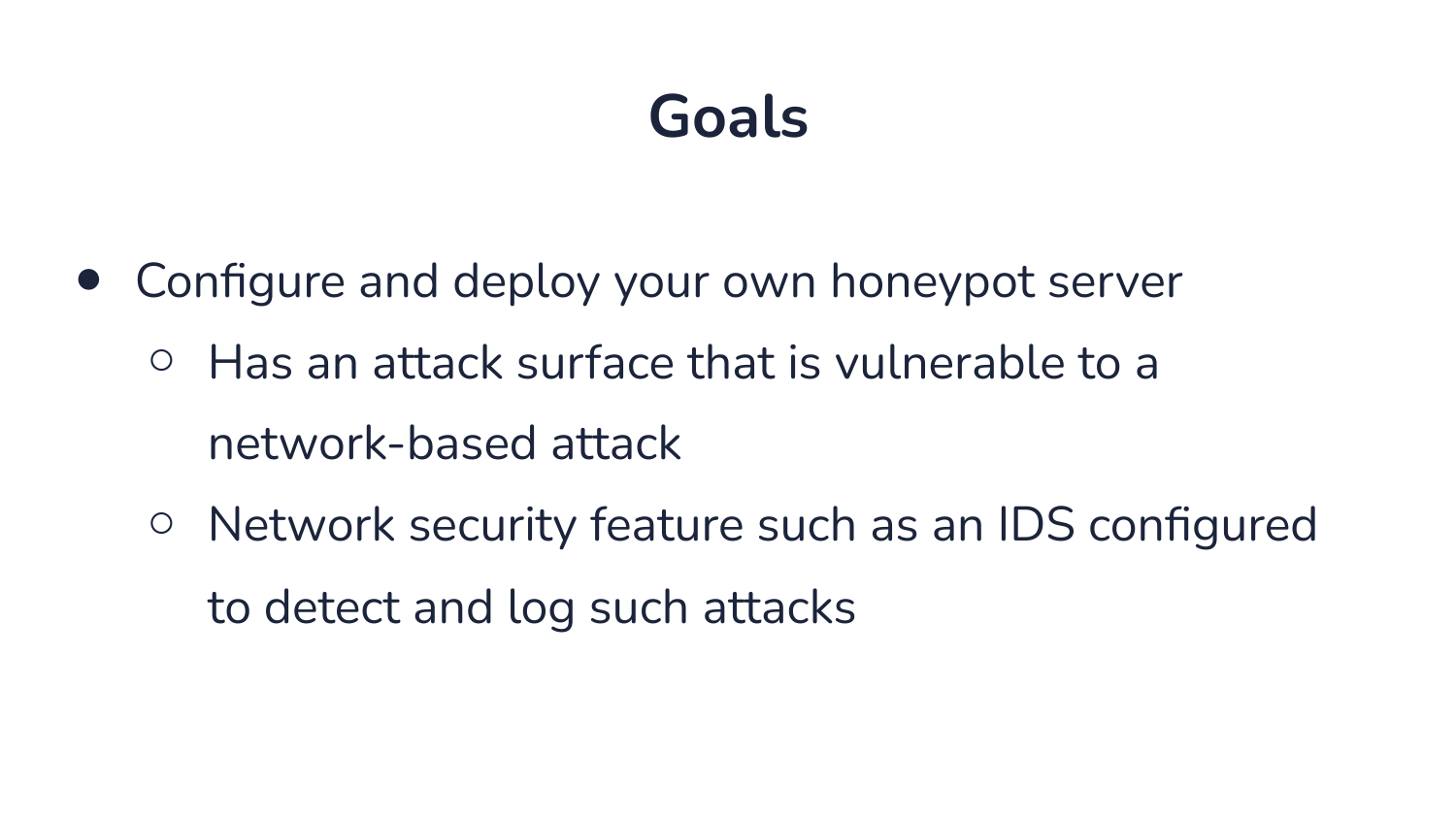

Goals
Configure and deploy your own honeypot server
Has an attack surface that is vulnerable to a network-based attack
Network security feature such as an IDS configured to detect and log such attacks